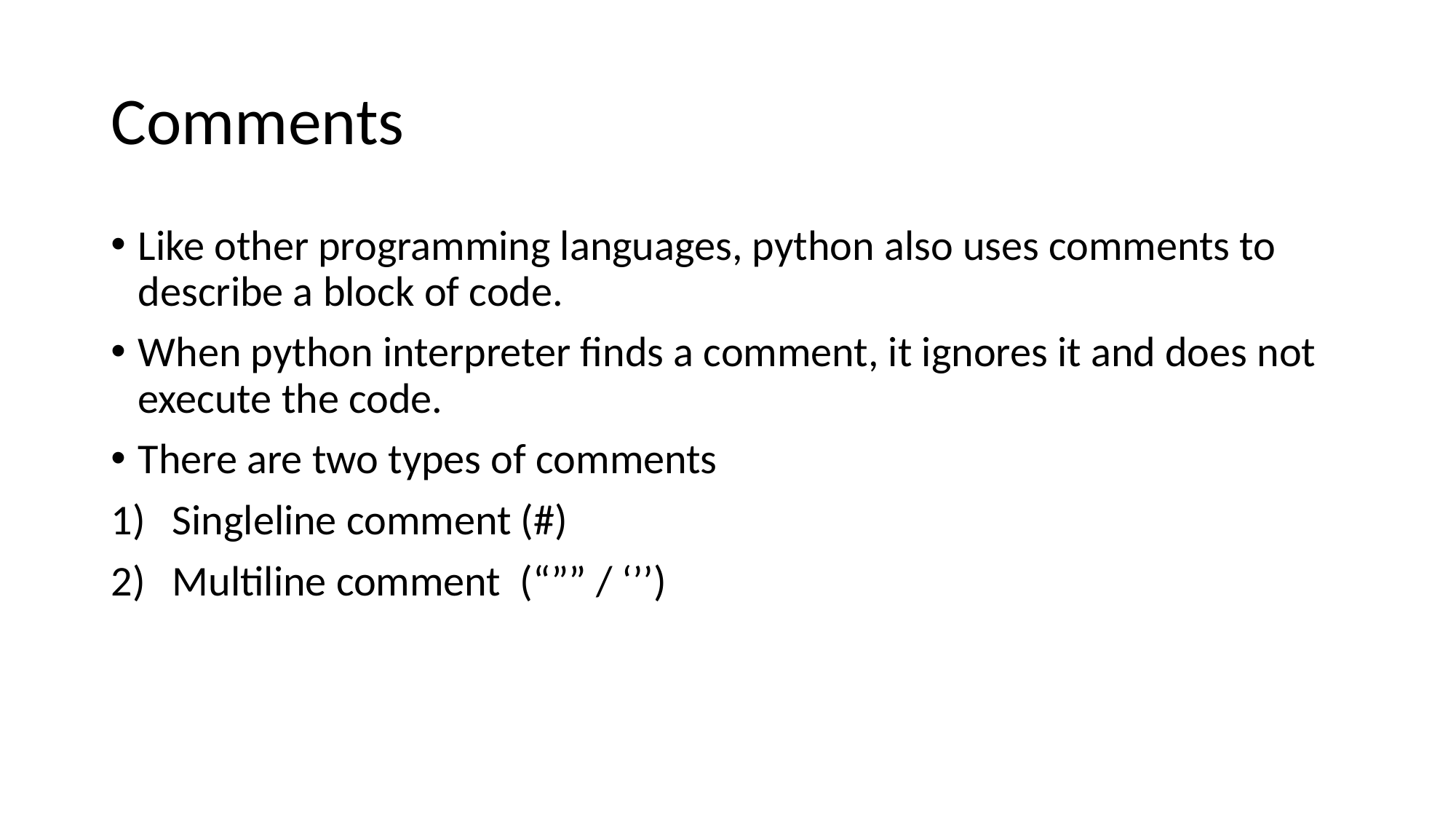

# Comments
Like other programming languages, python also uses comments to describe a block of code.
When python interpreter finds a comment, it ignores it and does not execute the code.
There are two types of comments
Singleline comment (#)
Multiline comment  (“”” / ‘’’)